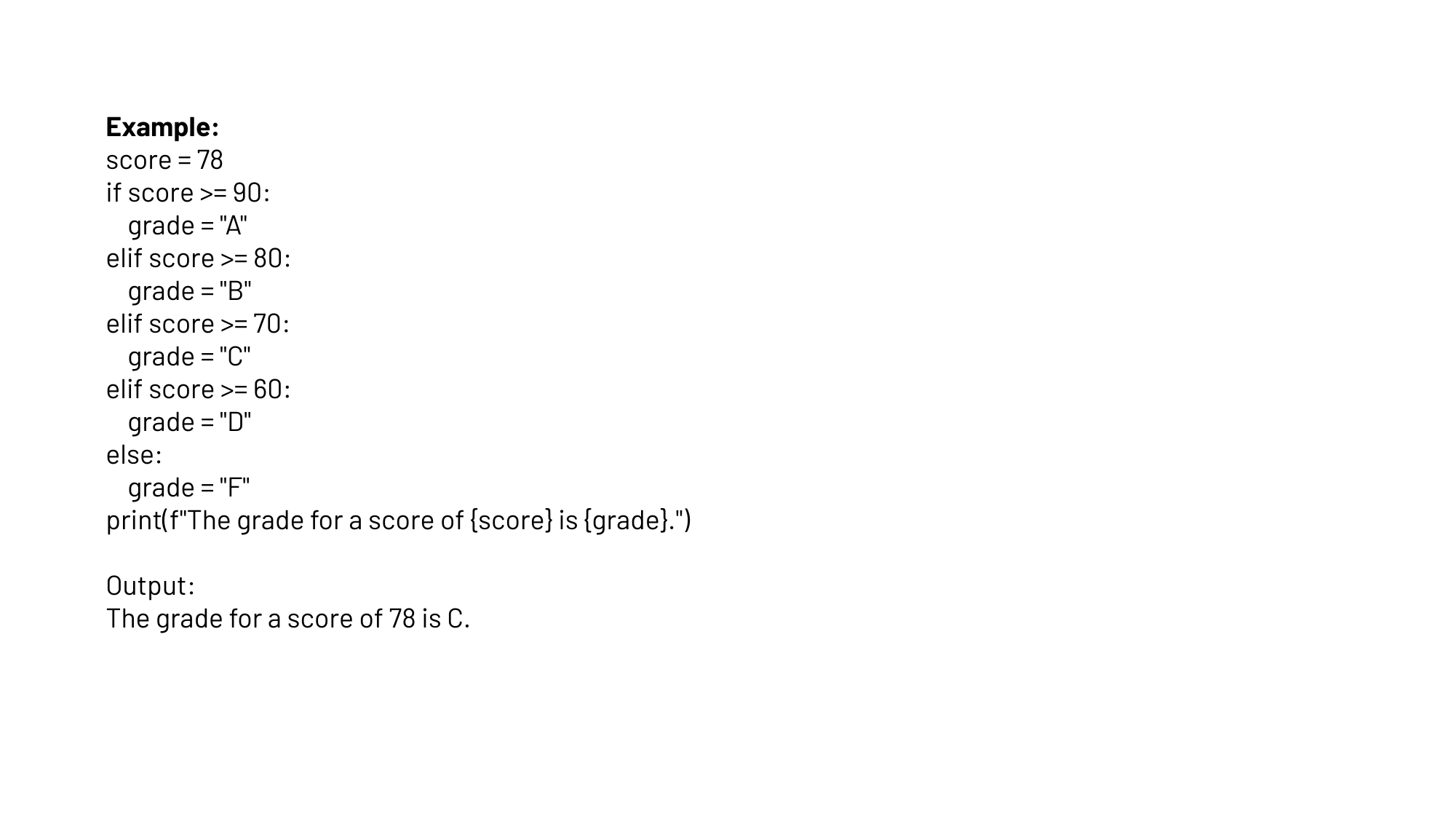

Example:
score = 78
if score >= 90:
    grade = "A"
elif score >= 80:
    grade = "B"
elif score >= 70:
    grade = "C"
elif score >= 60:
    grade = "D"
else:
    grade = "F"
print(f"The grade for a score of {score} is {grade}.")

Output:
The grade for a score of 78 is C.